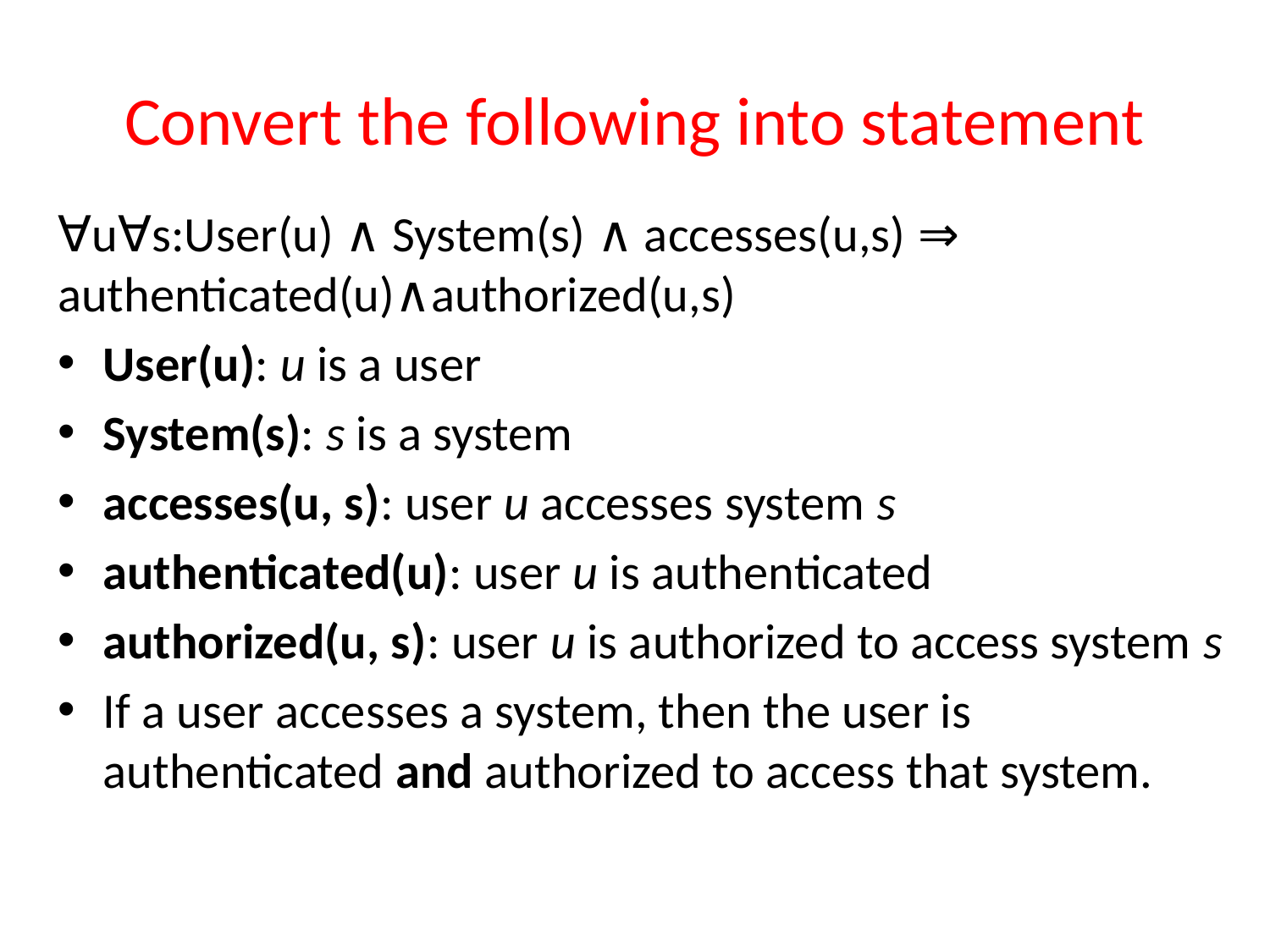

# Convert the following into statement
∀u∀s:User(u) ∧ System(s) ∧ accesses(u,s) ⇒ authenticated(u)∧authorized(u,s)
User(u): u is a user
System(s): s is a system
accesses(u, s): user u accesses system s
authenticated(u): user u is authenticated
authorized(u, s): user u is authorized to access system s
If a user accesses a system, then the user is authenticated and authorized to access that system.